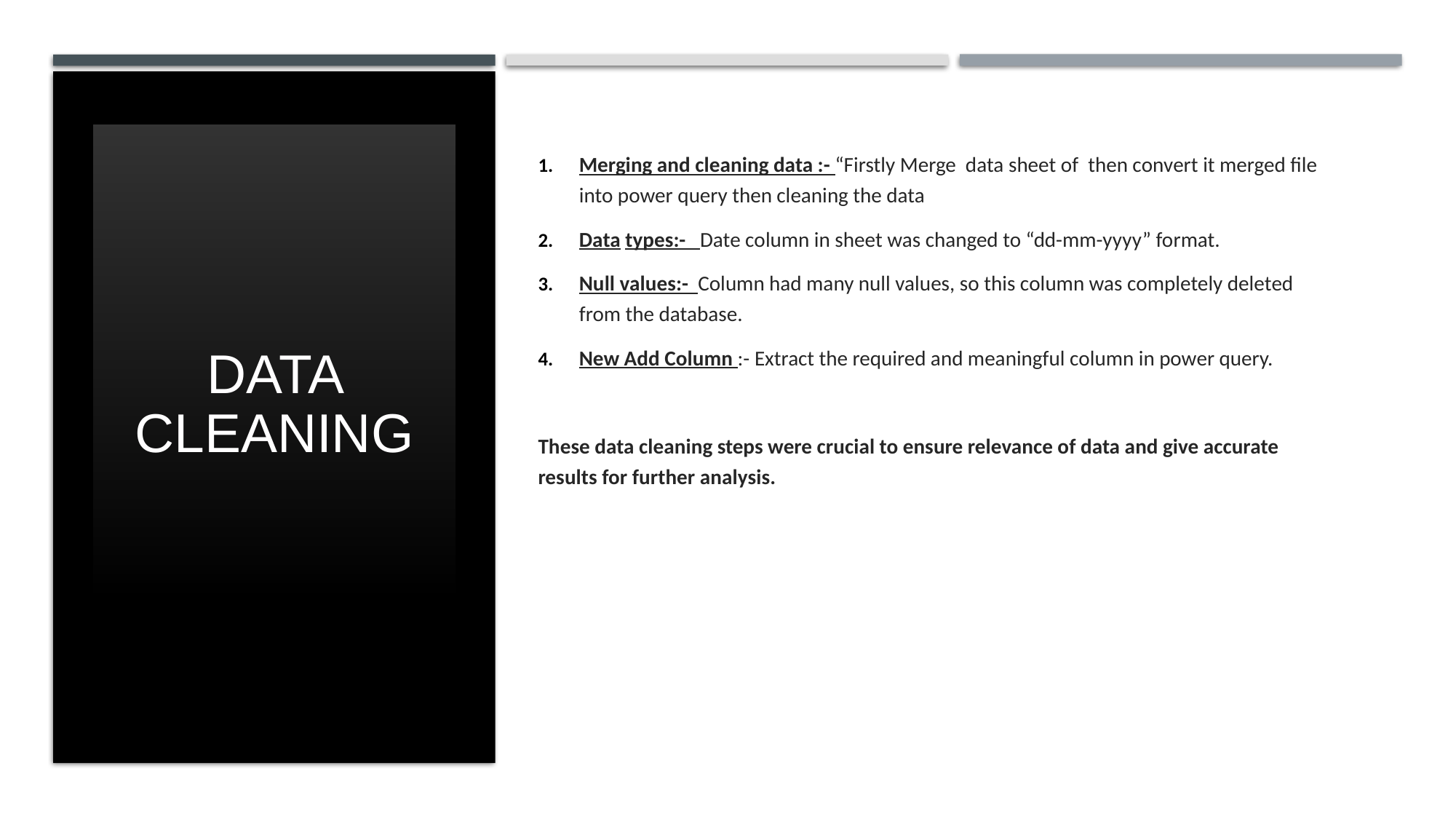

Merging and cleaning data :- “Firstly Merge  data sheet of  then convert it merged file into power query then cleaning the data
Data types:-   Date column in sheet was changed to “dd-mm-yyyy” format.
Null values:-  Column had many null values, so this column was completely deleted from the database.
New Add Column :- Extract the required and meaningful column in power query.

These data cleaning steps were crucial to ensure relevance of data and give accurate results for further analysis.

# Data Cleaning